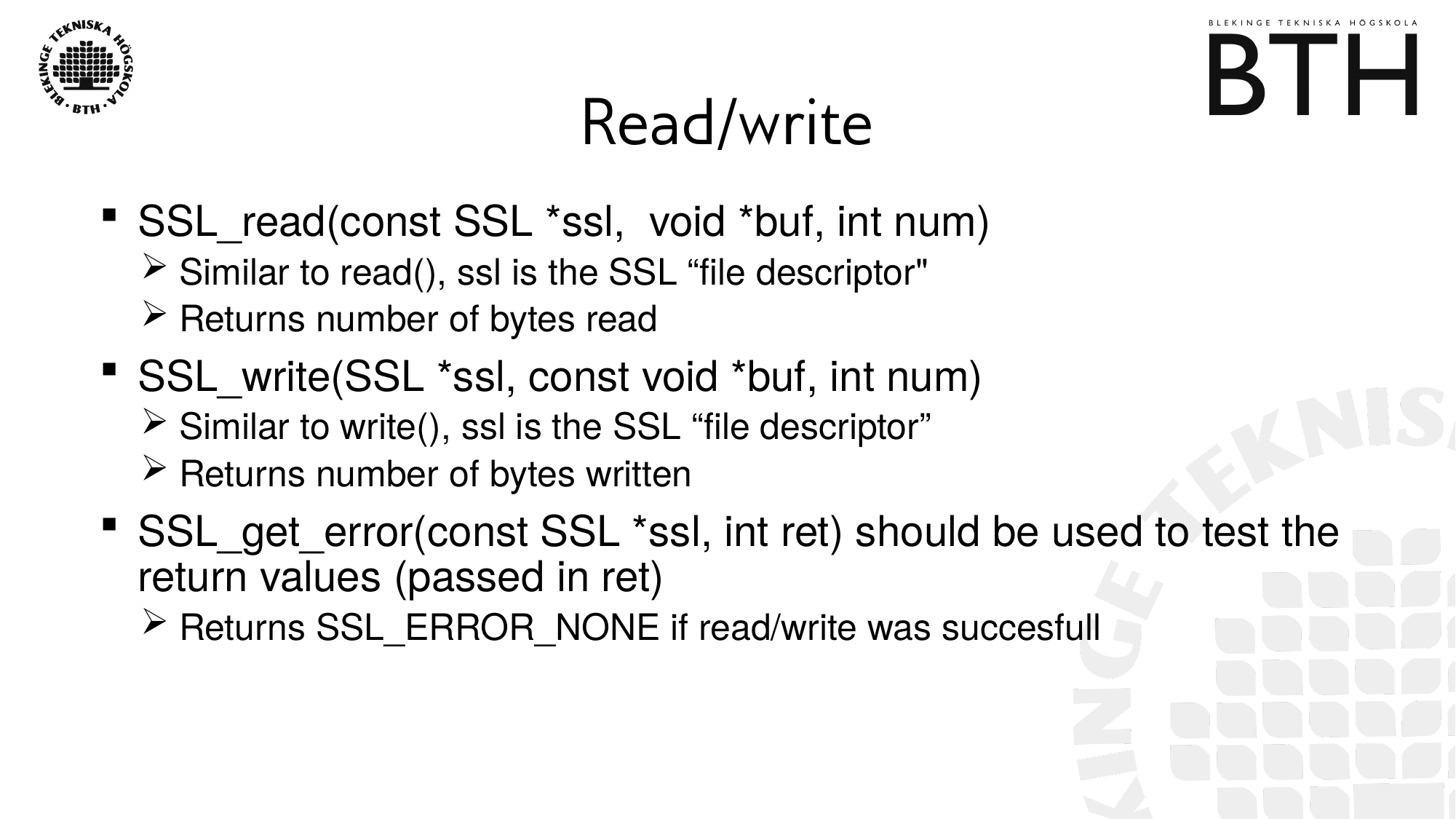

# Read/write
SSL_read(const SSL *ssl,  void *buf, int num)
Similar to read(), ssl is the SSL “file descriptor"
Returns number of bytes read
SSL_write(SSL *ssl, const void *buf, int num)
Similar to write(), ssl is the SSL “file descriptor”
Returns number of bytes written
SSL_get_error(const SSL *ssl, int ret) should be used to test the return values (passed in ret)
Returns SSL_ERROR_NONE if read/write was succesfull